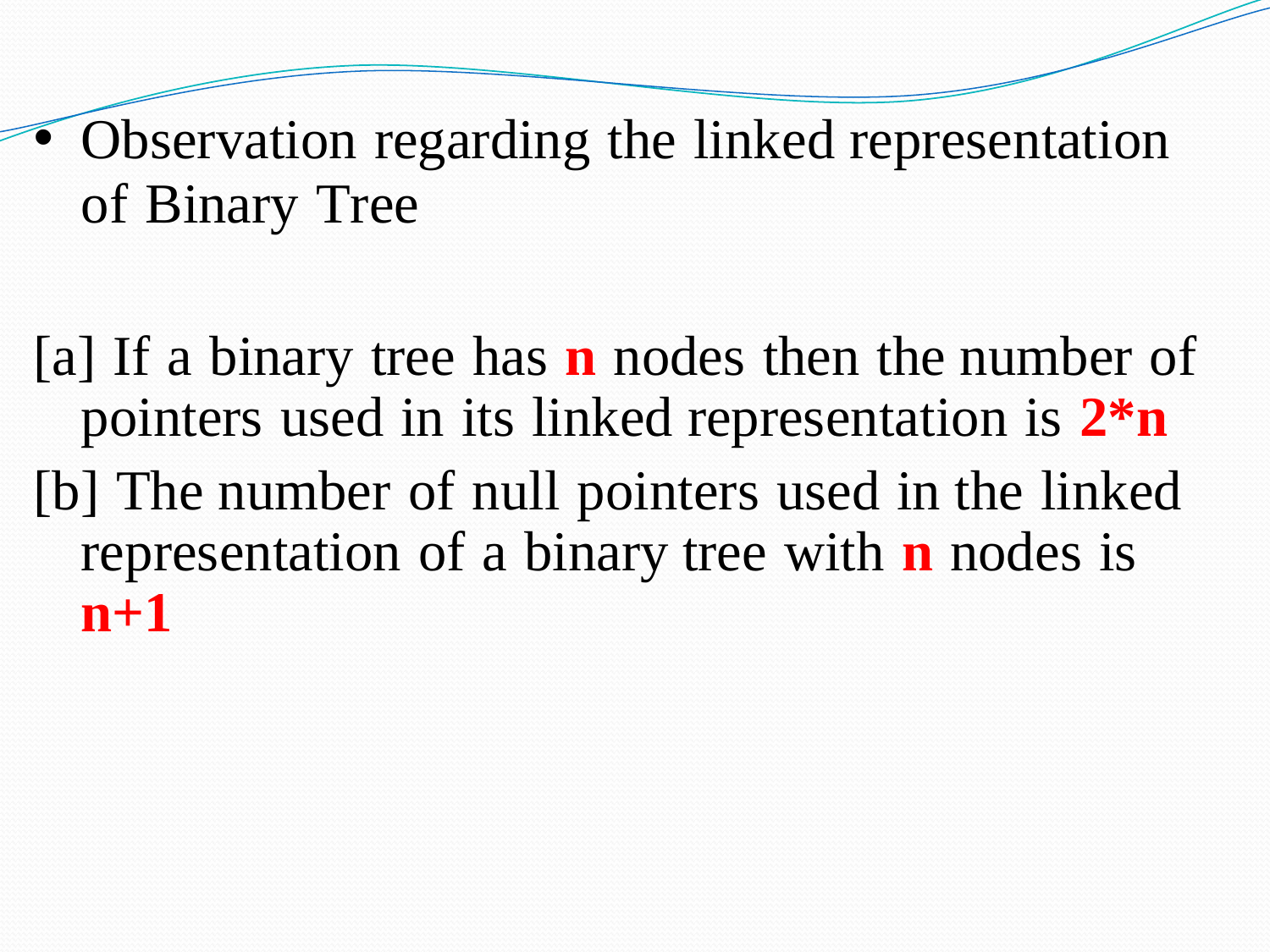

Observation regarding the linked representation of Binary Tree

[a] If a binary tree has n nodes then the number of pointers used in its linked representation is 2*n
[b] The number of null pointers used in the linked representation of a binary tree with n nodes is n+1
41